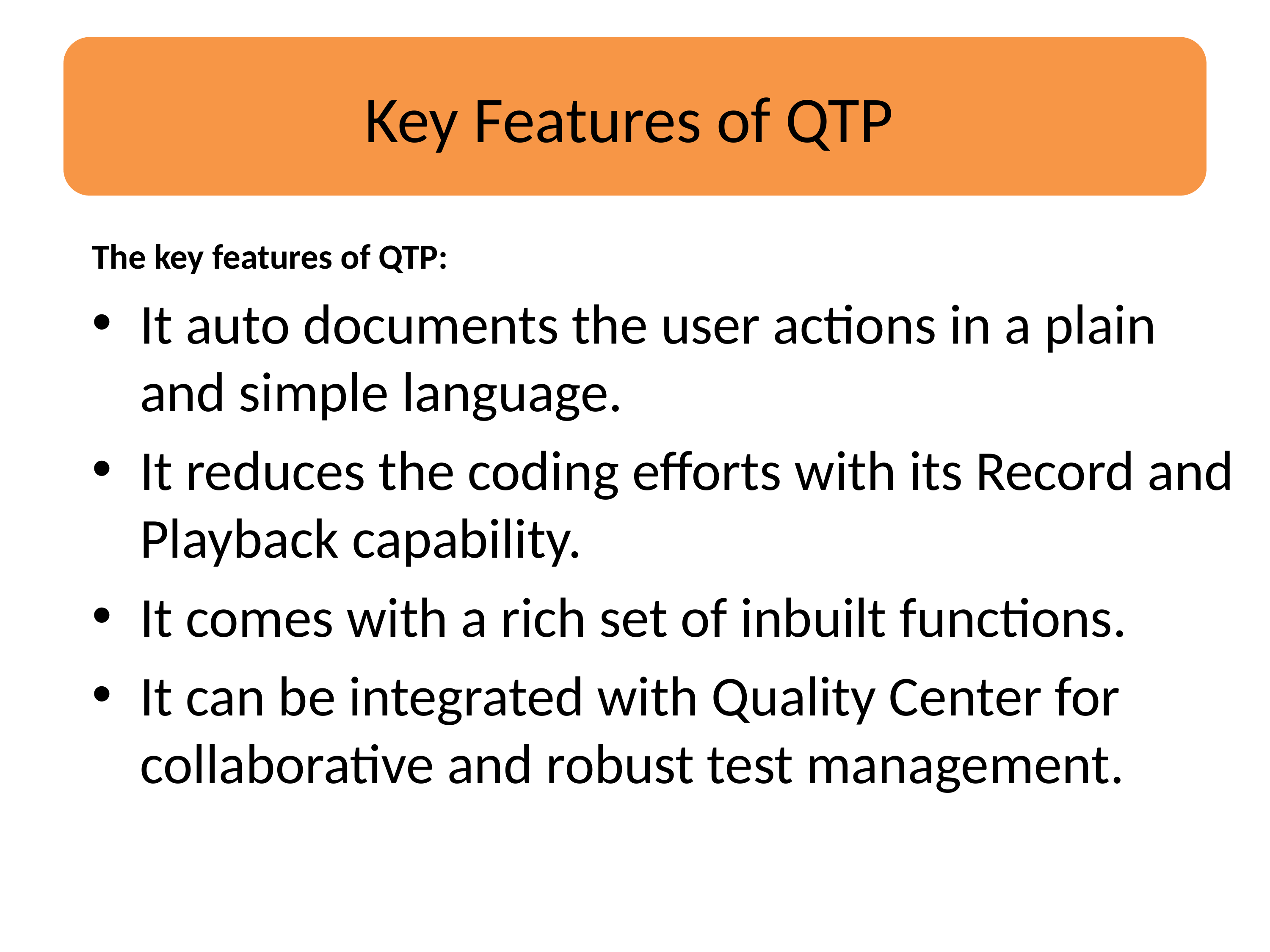

Key Features of QTP
The key features of QTP:
It auto documents the user actions in a plain and simple language.
It reduces the coding efforts with its Record and Playback capability.
It comes with a rich set of inbuilt functions.
It can be integrated with Quality Center for collaborative and robust test management.